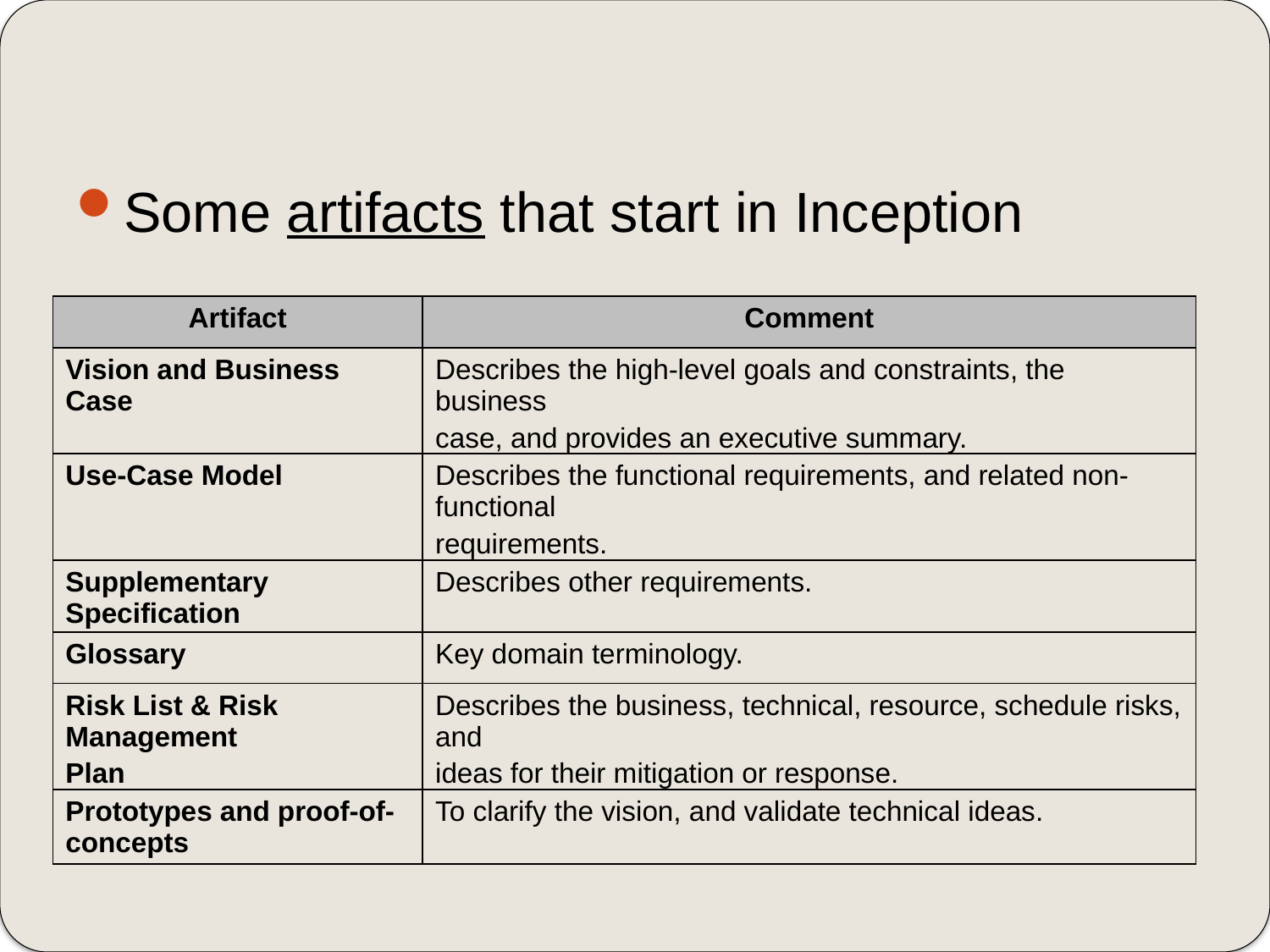

#
Some artifacts that start in Inception
| Artifact | Comment |
| --- | --- |
| Vision and Business Case | Describes the high-level goals and constraints, the business case, and provides an executive summary. |
| Use-Case Model | Describes the functional requirements, and related non-functional requirements. |
| Supplementary Specification | Describes other requirements. |
| Glossary | Key domain terminology. |
| Risk List & Risk Management Plan | Describes the business, technical, resource, schedule risks, and ideas for their mitigation or response. |
| Prototypes and proof-of-concepts | To clarify the vision, and validate technical ideas. |